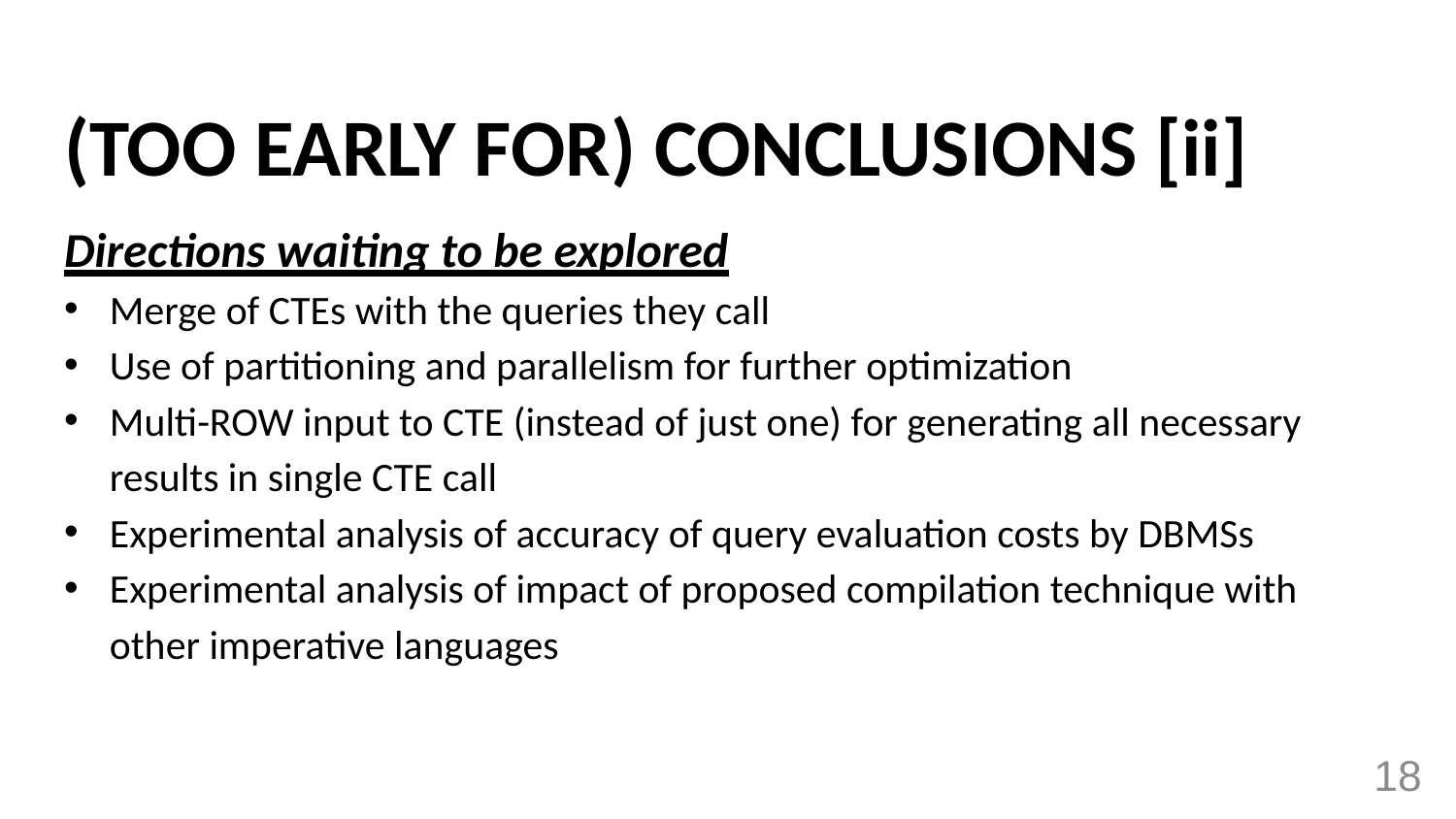

(TOO EARLY FOR) CONCLUSIONS [ii]
Directions waiting to be explored
Merge of CTEs with the queries they call
Use of partitioning and parallelism for further optimization
Multi-ROW input to CTE (instead of just one) for generating all necessary results in single CTE call
Experimental analysis of accuracy of query evaluation costs by DBMSs
Experimental analysis of impact of proposed compilation technique with other imperative languages
18